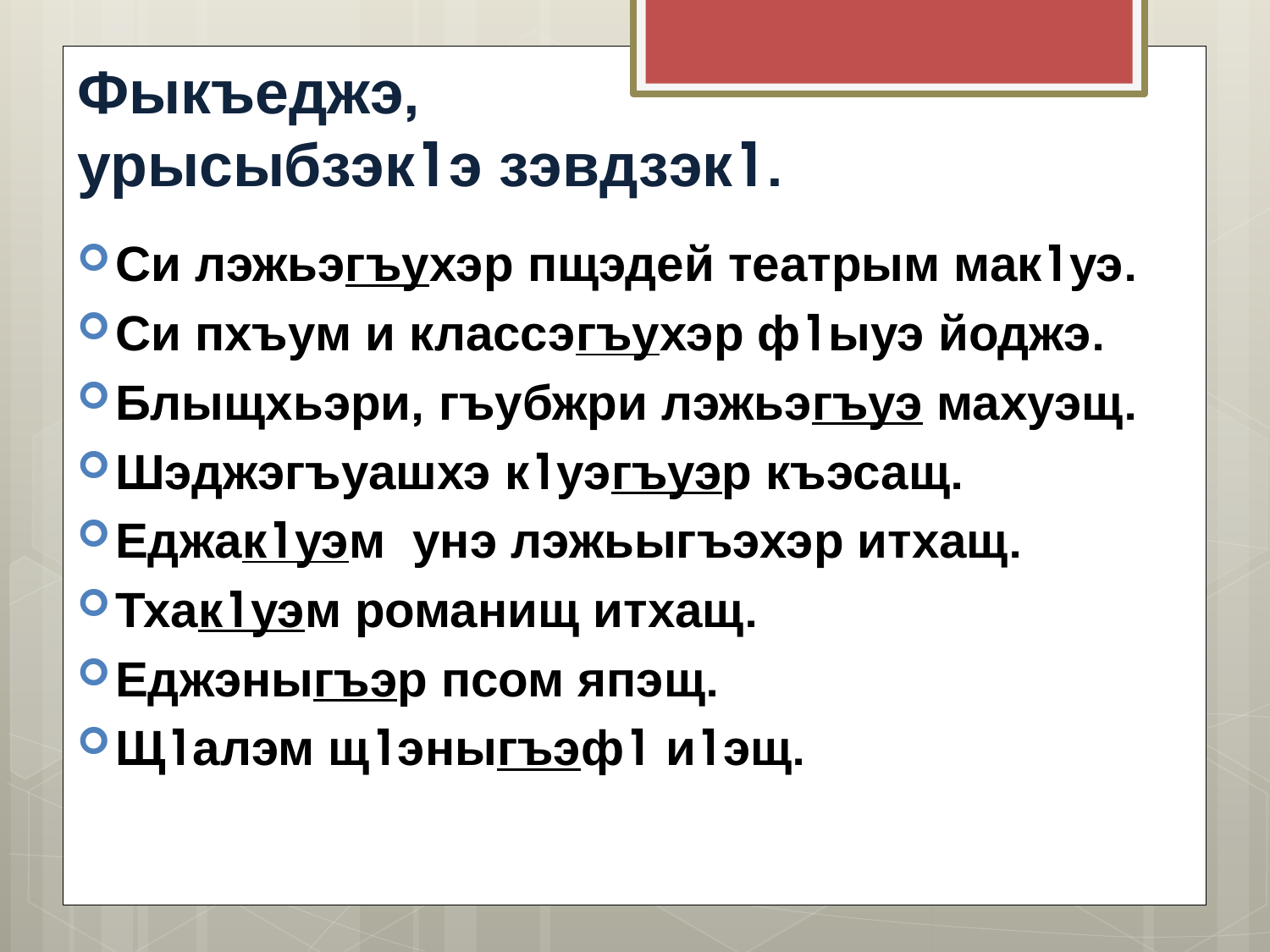

# Фыкъеджэ, урысыбзэк1э зэвдзэк1.
Си лэжьэгъухэр пщэдей театрым мак1уэ.
Си пхъум и классэгъухэр ф1ыуэ йоджэ.
Блыщхьэри, гъубжри лэжьэгъуэ махуэщ.
Шэджэгъуашхэ к1уэгъуэр къэсащ.
Еджак1уэм  унэ лэжьыгъэхэр итхащ.
Тхак1уэм романищ итхащ.
Еджэныгъэр псом япэщ.
Щ1алэм щ1эныгъэф1 и1эщ.